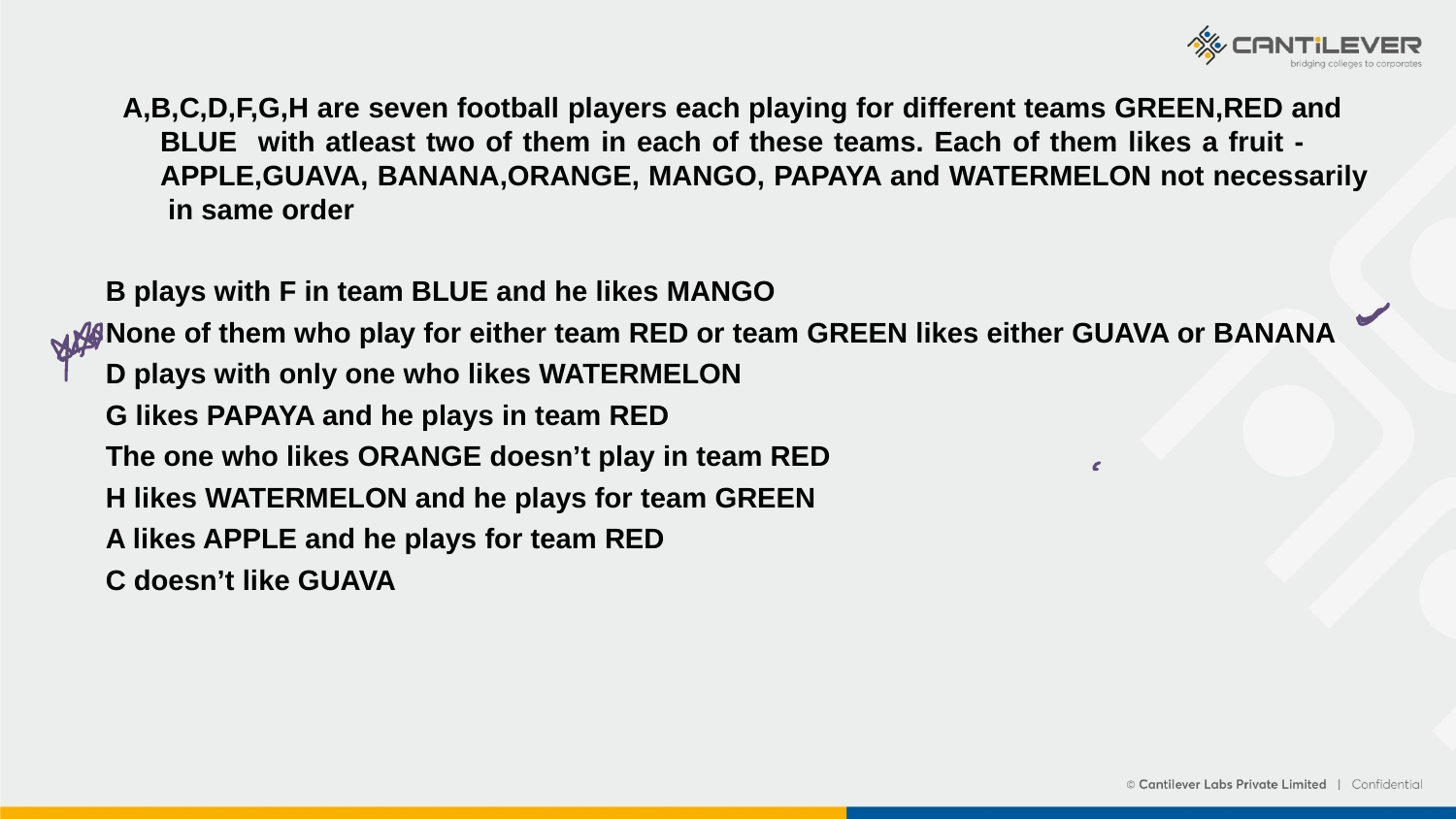

A,B,C,D,F,G,H are seven football players each playing for different teams GREEN,RED and    BLUE  with atleast two of them in each of these teams. Each of them likes a fruit -       APPLE,GUAVA, BANANA,ORANGE, MANGO, PAPAYA and WATERMELON not necessarily  in same order

B plays with F in team BLUE and he likes MANGO
None of them who play for either team RED or team GREEN likes either GUAVA or BANANA
D plays with only one who likes WATERMELON
G likes PAPAYA and he plays in team RED
The one who likes ORANGE doesn’t play in team RED
H likes WATERMELON and he plays for team GREEN
A likes APPLE and he plays for team RED
C doesn’t like GUAVA